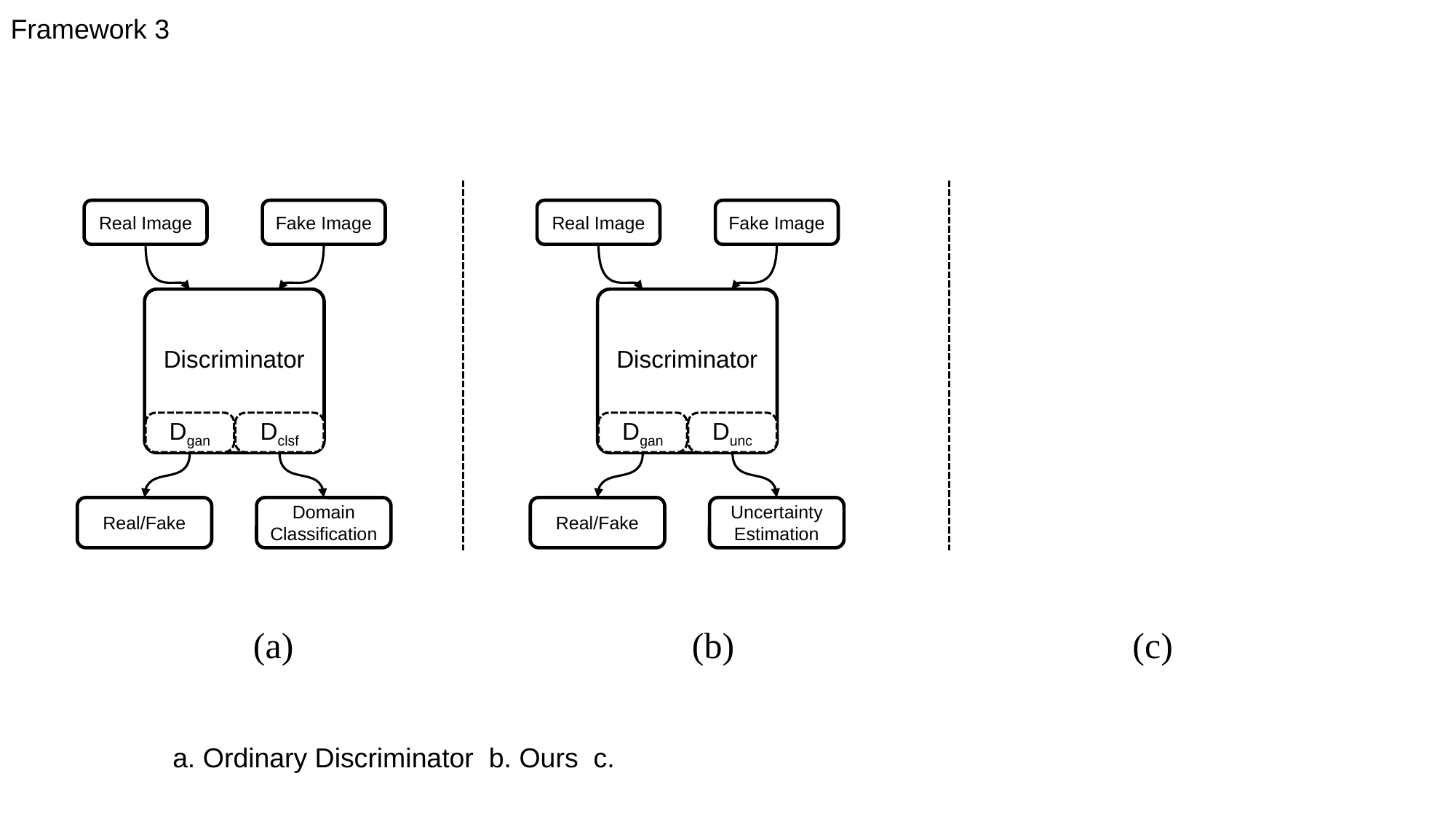

Framework 3
Real Image
Fake Image
Real Image
Fake Image
Discriminator

Discriminator

Dgan
Dclsf
Dgan
Dunc
Domain
Classification
Uncertainty
Estimation
Real/Fake
Real/Fake
(b)
(a)
(c)
a. Ordinary Discriminator  b. Ours  c.